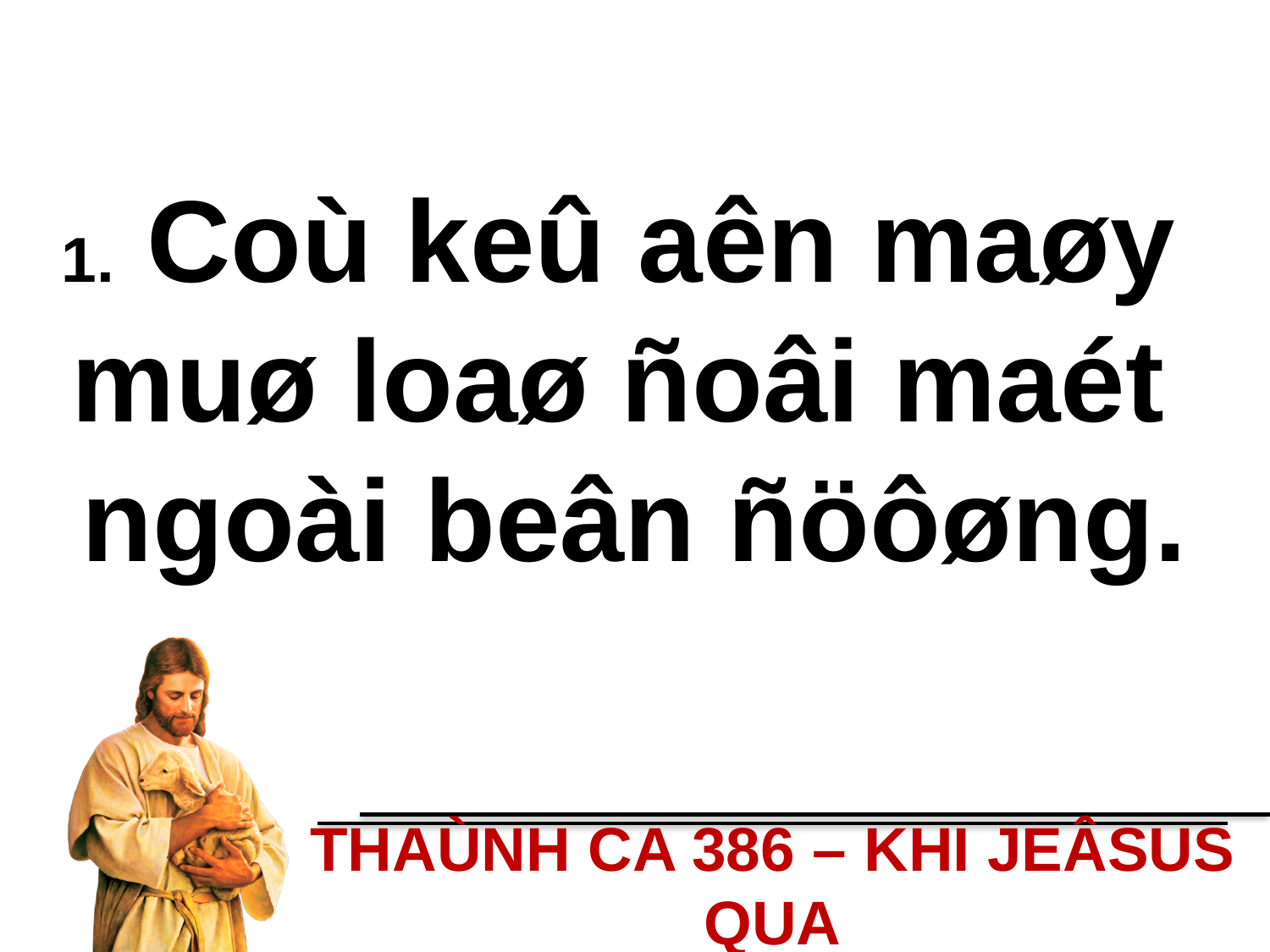

1. Coù keû aên maøy
muø loaø ñoâi maét
ngoài beân ñöôøng.
THAÙNH CA 386 – KHI JEÂSUS QUA